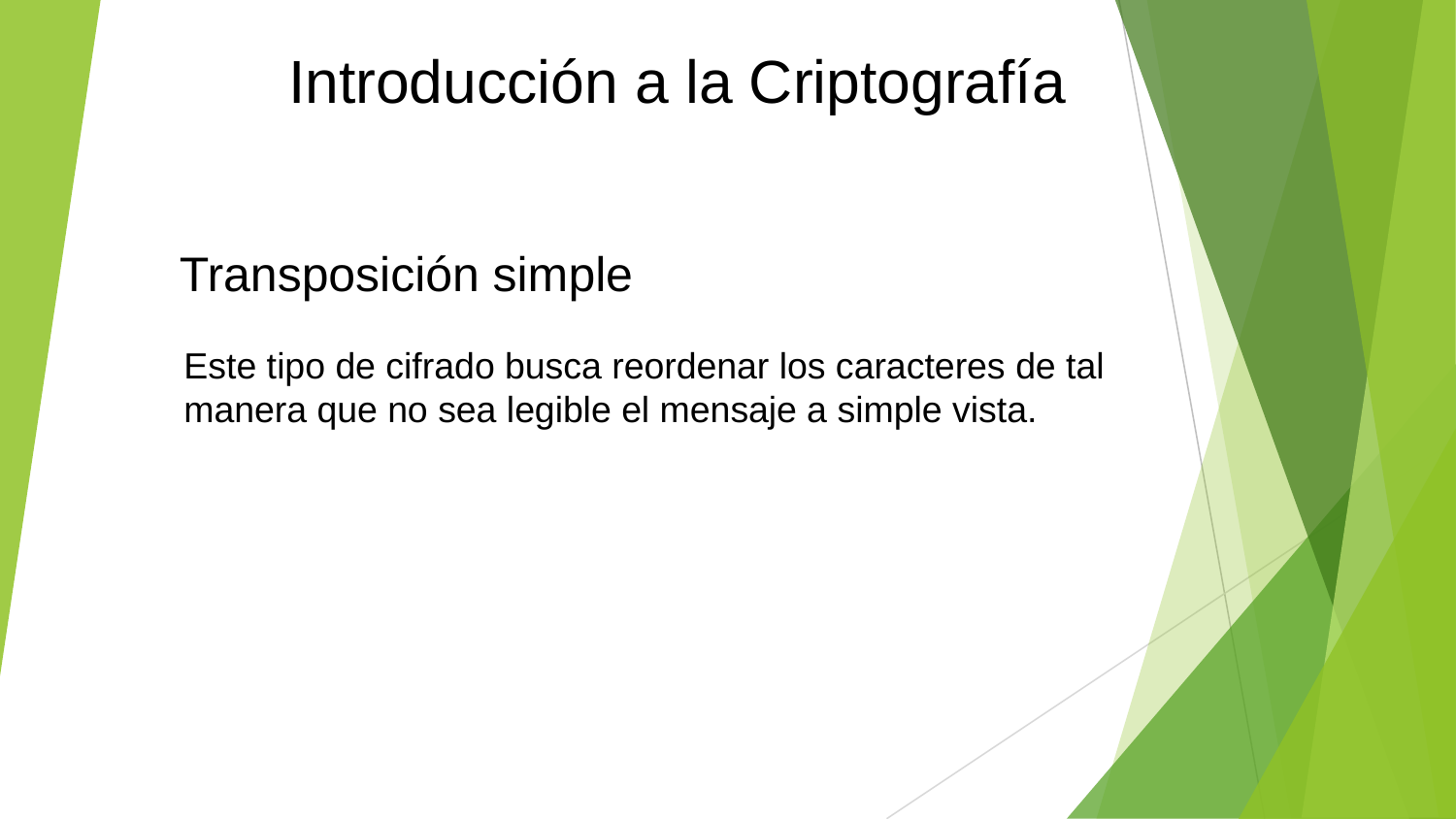

Introducción a la Criptografía
Transposición simple
Este tipo de cifrado busca reordenar los caracteres de tal manera que no sea legible el mensaje a simple vista.